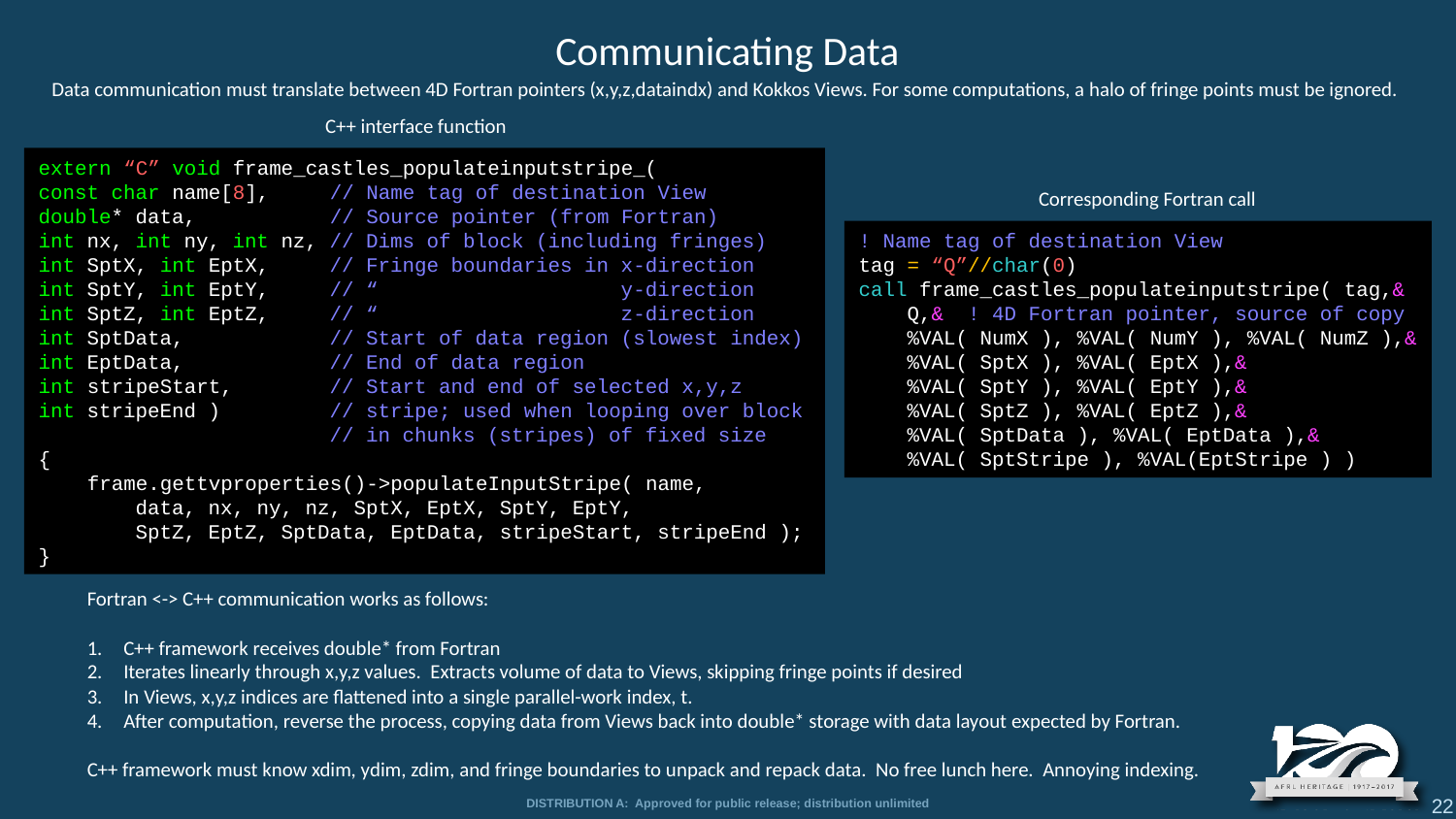

Communicating Data
Data communication must translate between 4D Fortran pointers (x,y,z,dataindx) and Kokkos Views. For some computations, a halo of fringe points must be ignored.

C++ interface function

extern “C” void frame_castles_populateinputstripe_(
const char name[8],     // Name tag of destination View
double* data,           // Source pointer (from Fortran)
int nx, int ny, int nz, // Dims of block (including fringes)
int SptX, int EptX,     // Fringe boundaries in x-direction
int SptY, int EptY,     // “                    y-direction
int SptZ, int EptZ,     // “                    z-direction
int SptData,            // Start of data region (slowest index)
int EptData,            // End of data region
int stripeStart,        // Start and end of selected x,y,z
int stripeEnd )         // stripe; used when looping over block
                        // in chunks (stripes) of fixed size
{
    frame.gettvproperties()->populateInputStripe( name,
        data, nx, ny, nz, SptX, EptX, SptY, EptY,
        SptZ, EptZ, SptData, EptData, stripeStart, stripeEnd );
}
Corresponding Fortran call

! Name tag of destination View
tag = “Q”//char(0)
call frame_castles_populateinputstripe( tag,&
    Q,&  ! 4D Fortran pointer, source of copy
    %VAL( NumX ), %VAL( NumY ), %VAL( NumZ ),&
    %VAL( SptX ), %VAL( EptX ),&
    %VAL( SptY ), %VAL( EptY ),&
    %VAL( SptZ ), %VAL( EptZ ),&
    %VAL( SptData ), %VAL( EptData ),&
    %VAL( SptStripe ), %VAL(EptStripe ) )

Fortran <-> C++ communication works as follows:

C++ framework receives double* from Fortran
Iterates linearly through x,y,z values.  Extracts volume of data to Views, skipping fringe points if desired
In Views, x,y,z indices are flattened into a single parallel-work index, t.
After computation, reverse the process, copying data from Views back into double* storage with data layout expected by Fortran.

C++ framework must know xdim, ydim, zdim, and fringe boundaries to unpack and repack data.  No free lunch here.  Annoying indexing.